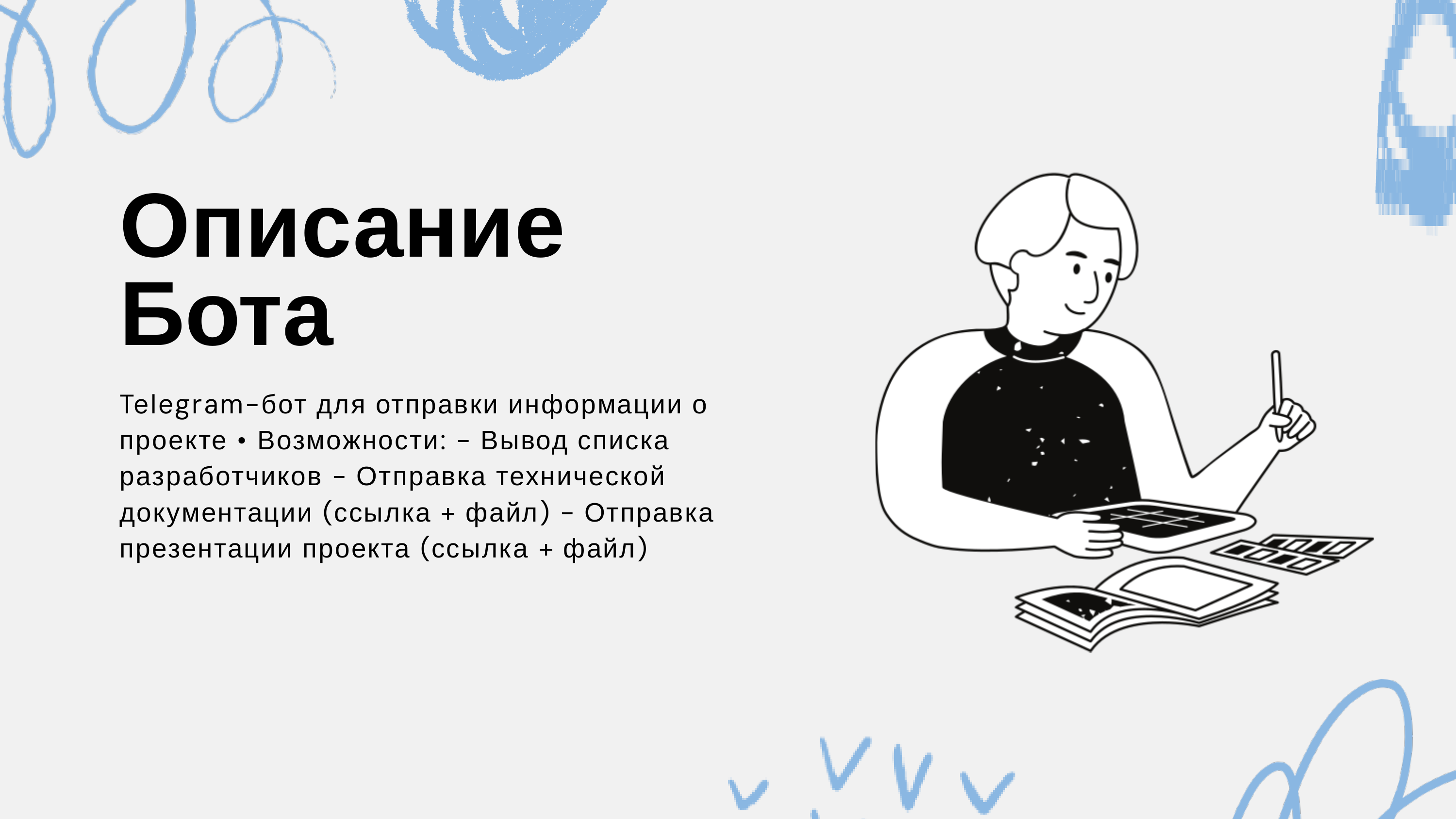

Описание
Бота
Telegram-бот для отправки информации о проекте • Возможности: - Вывод списка разработчиков - Отправка технической документации (ссылка + файл) - Отправка презентации проекта (ссылка + файл)